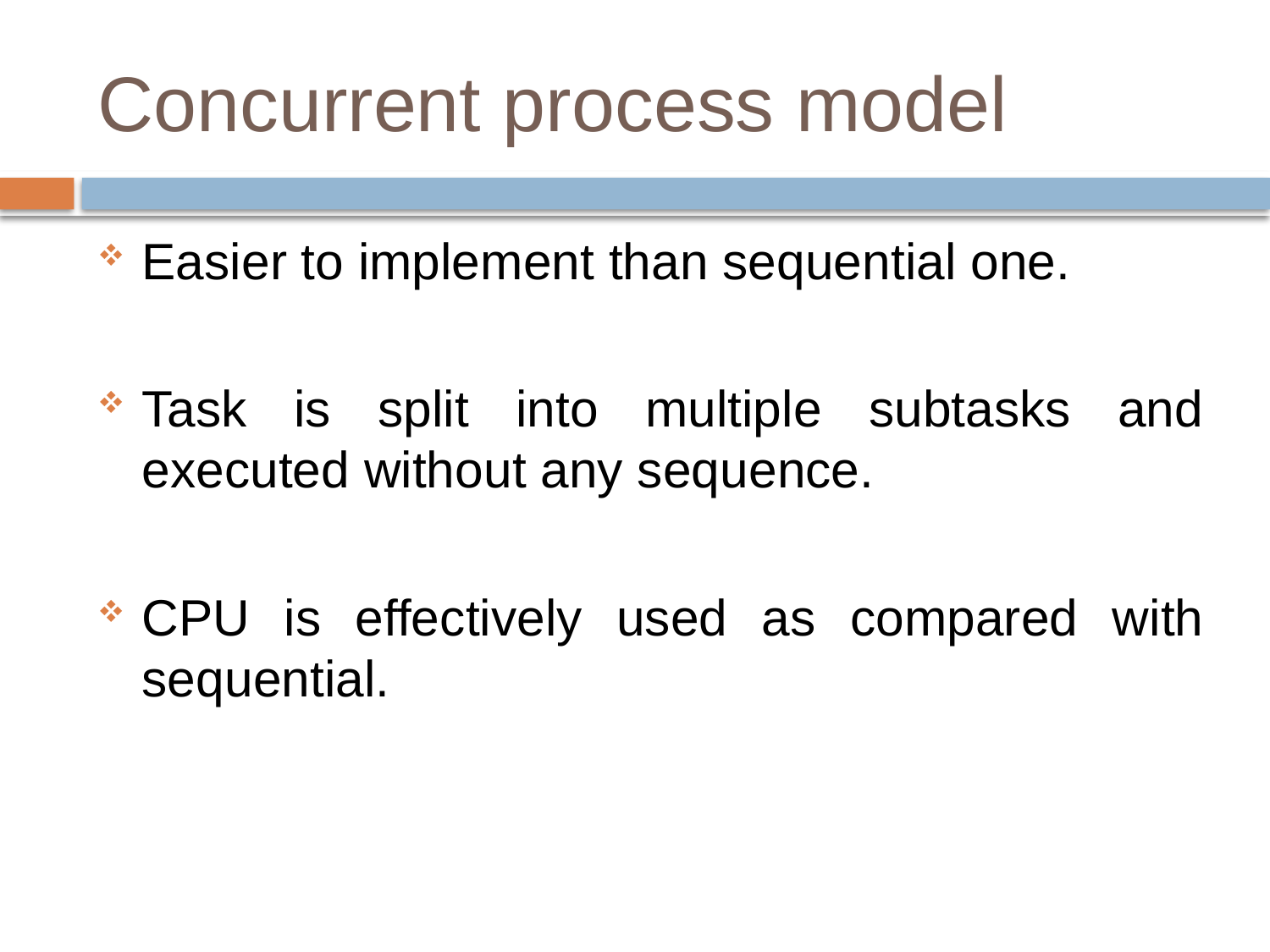

# Concurrent process model
Easier to implement than sequential one.

Task is split into multiple subtasks and executed without any sequence.

CPU is effectively used as compared with sequential.